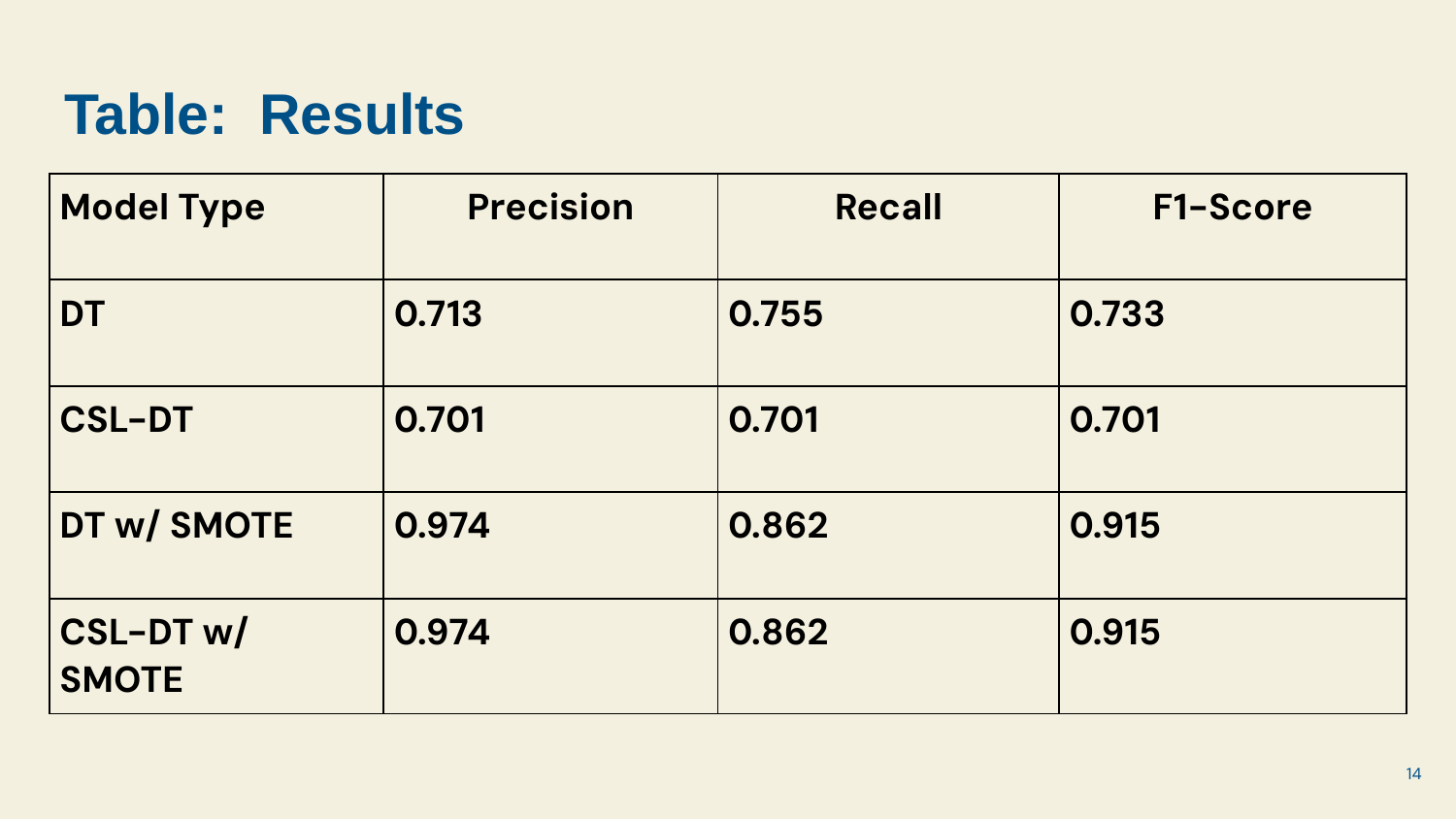

# Table:  Results
| Model Type | Precision | Recall | F1-Score |
| --- | --- | --- | --- |
| DT | 0.713 | 0.755 | 0.733 |
| CSL-DT | 0.701 | 0.701 | 0.701 |
| DT w/ SMOTE | 0.974 | 0.862 | 0.915 |
| CSL-DT w/ SMOTE | 0.974 | 0.862 | 0.915 |
14